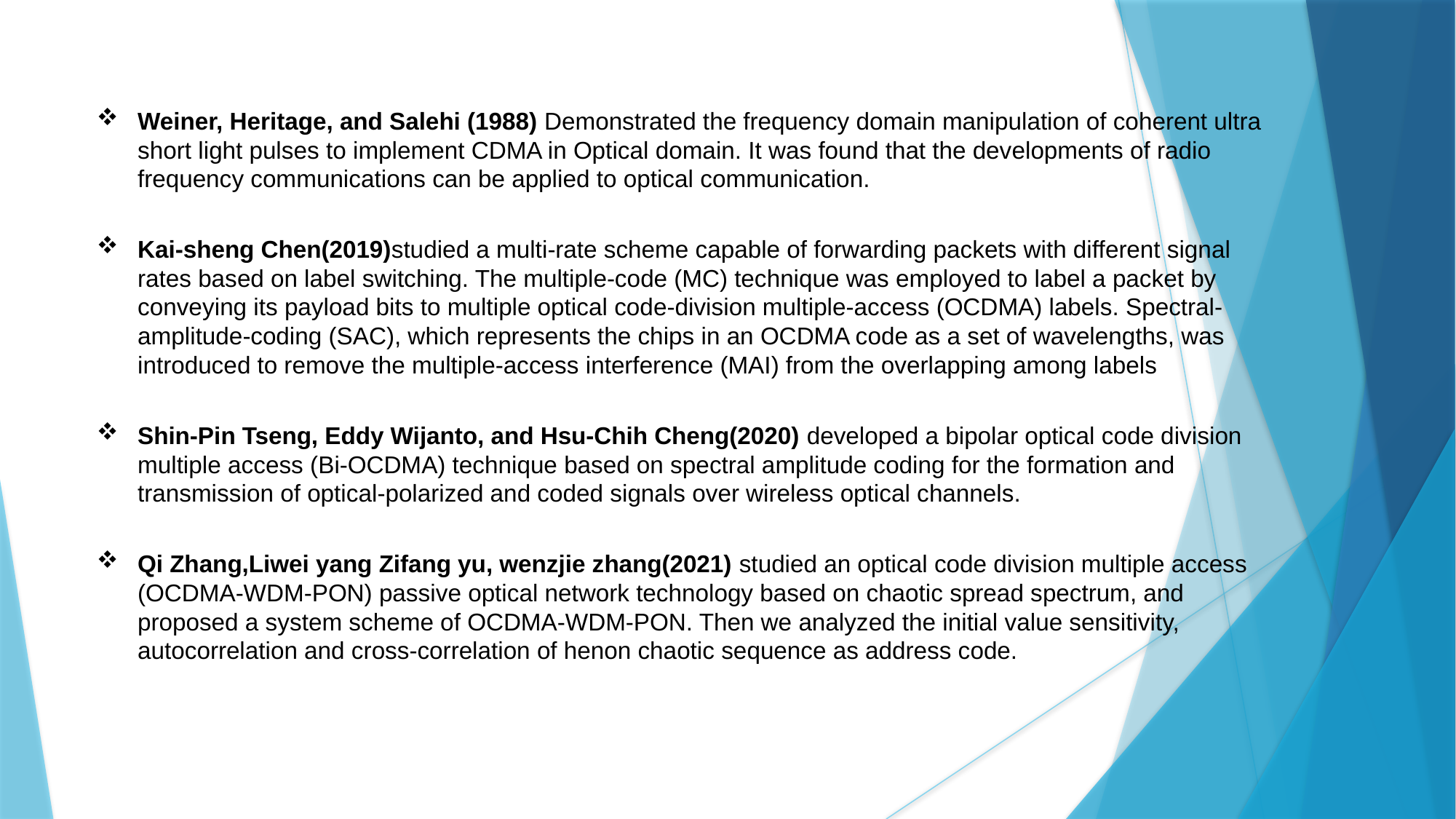

Weiner, Heritage, and Salehi (1988) Demonstrated the frequency domain manipulation of coherent ultra short light pulses to implement CDMA in Optical domain. It was found that the developments of radio frequency communications can be applied to optical communication.

Kai-sheng Chen(2019)studied a multi-rate scheme capable of forwarding packets with different signal rates based on label switching. The multiple-code (MC) technique was employed to label a packet by conveying its payload bits to multiple optical code-division multiple-access (OCDMA) labels. Spectral-amplitude-coding (SAC), which represents the chips in an OCDMA code as a set of wavelengths, was introduced to remove the multiple-access interference (MAI) from the overlapping among labels

Shin-Pin Tseng, Eddy Wijanto, and Hsu-Chih Cheng(2020) developed a bipolar optical code division multiple access (Bi-OCDMA) technique based on spectral amplitude coding for the formation and transmission of optical-polarized and coded signals over wireless optical channels.

Qi Zhang,Liwei yang Zifang yu, wenzjie zhang(2021) studied an optical code division multiple access (OCDMA-WDM-PON) passive optical network technology based on chaotic spread spectrum, and proposed a system scheme of OCDMA-WDM-PON. Then we analyzed the initial value sensitivity, autocorrelation and cross-correlation of henon chaotic sequence as address code.